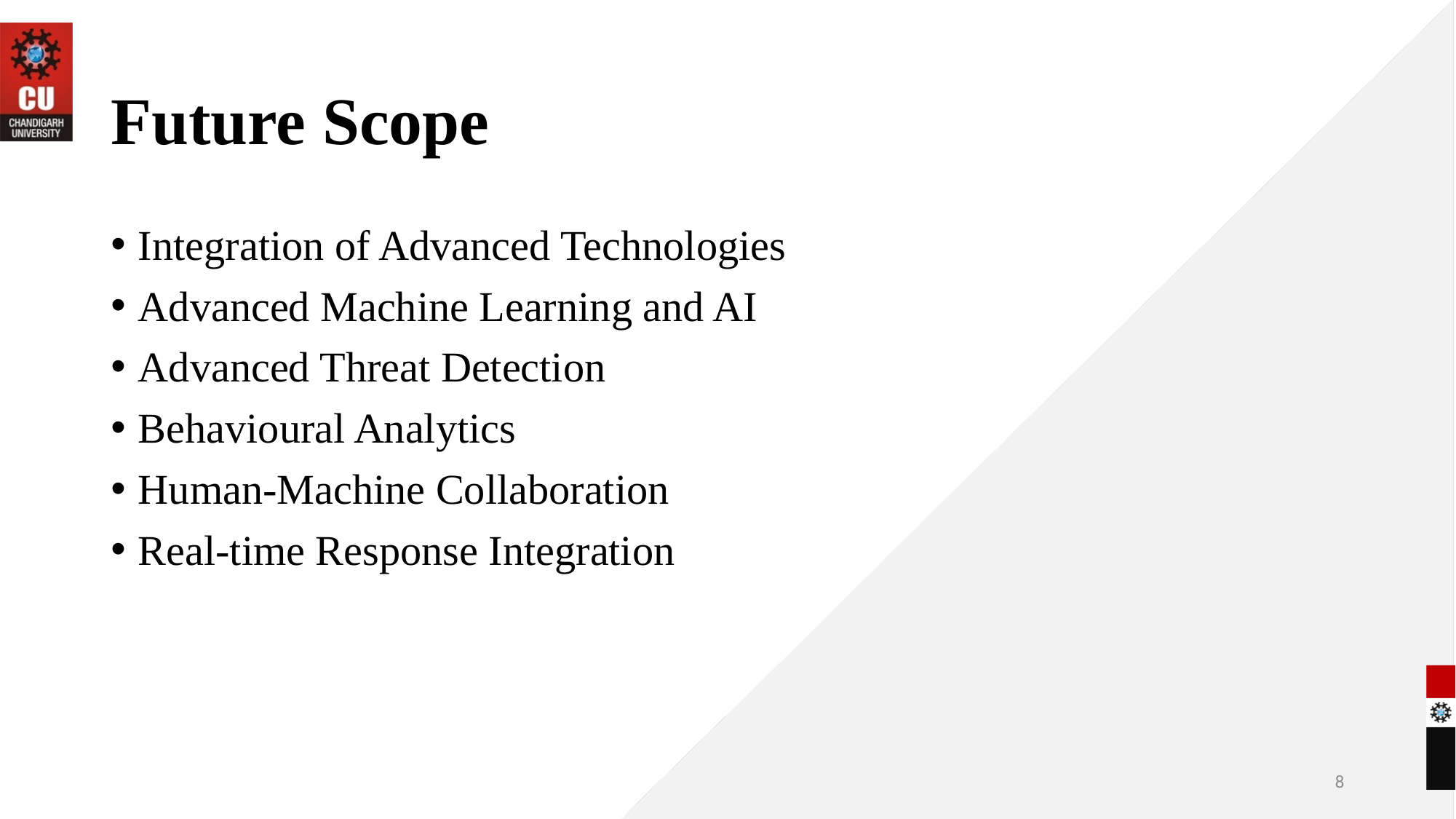

# Future Scope
Integration of Advanced Technologies
Advanced Machine Learning and AI
Advanced Threat Detection
Behavioural Analytics
Human-Machine Collaboration
Real-time Response Integration

8